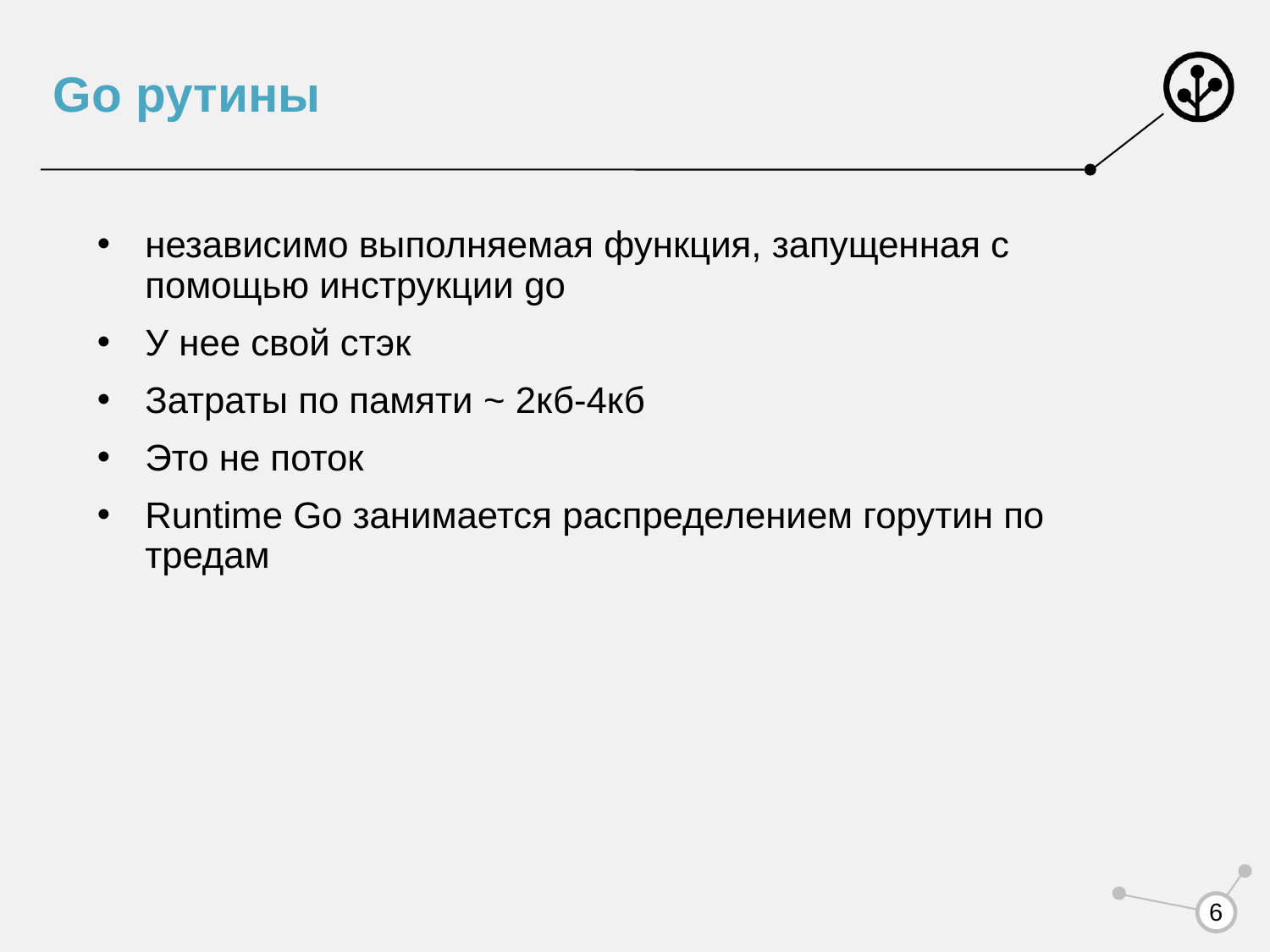

# Go рутины
независимо выполняемая функция, запущенная с помощью инструкции go
У нее свой стэк
Затраты по памяти ~ 2кб-4кб
Это не поток
Runtime Go занимается распределением горутин по тредам
6